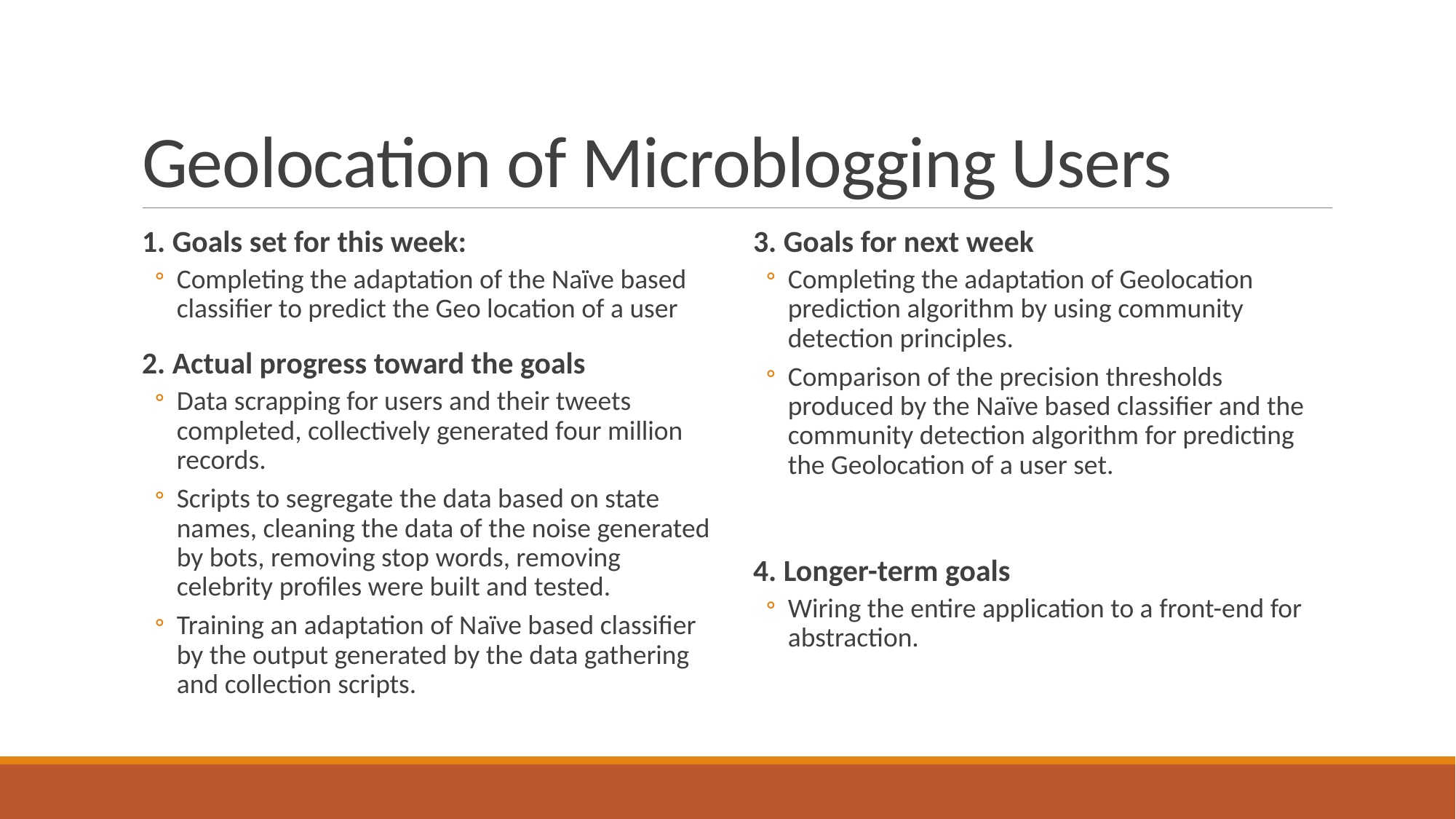

# Geolocation of Microblogging Users
1. Goals set for this week:
Completing the adaptation of the Naïve based classifier to predict the Geo location of a user
2. Actual progress toward the goals
Data scrapping for users and their tweets completed, collectively generated four million records.
Scripts to segregate the data based on state names, cleaning the data of the noise generated by bots, removing stop words, removing celebrity profiles were built and tested.
Training an adaptation of Naïve based classifier by the output generated by the data gathering and collection scripts.

3. Goals for next week
Completing the adaptation of Geolocation prediction algorithm by using community detection principles.
Comparison of the precision thresholds produced by the Naïve based classifier and the community detection algorithm for predicting the Geolocation of a user set.

4. Longer-term goals
Wiring the entire application to a front-end for abstraction.